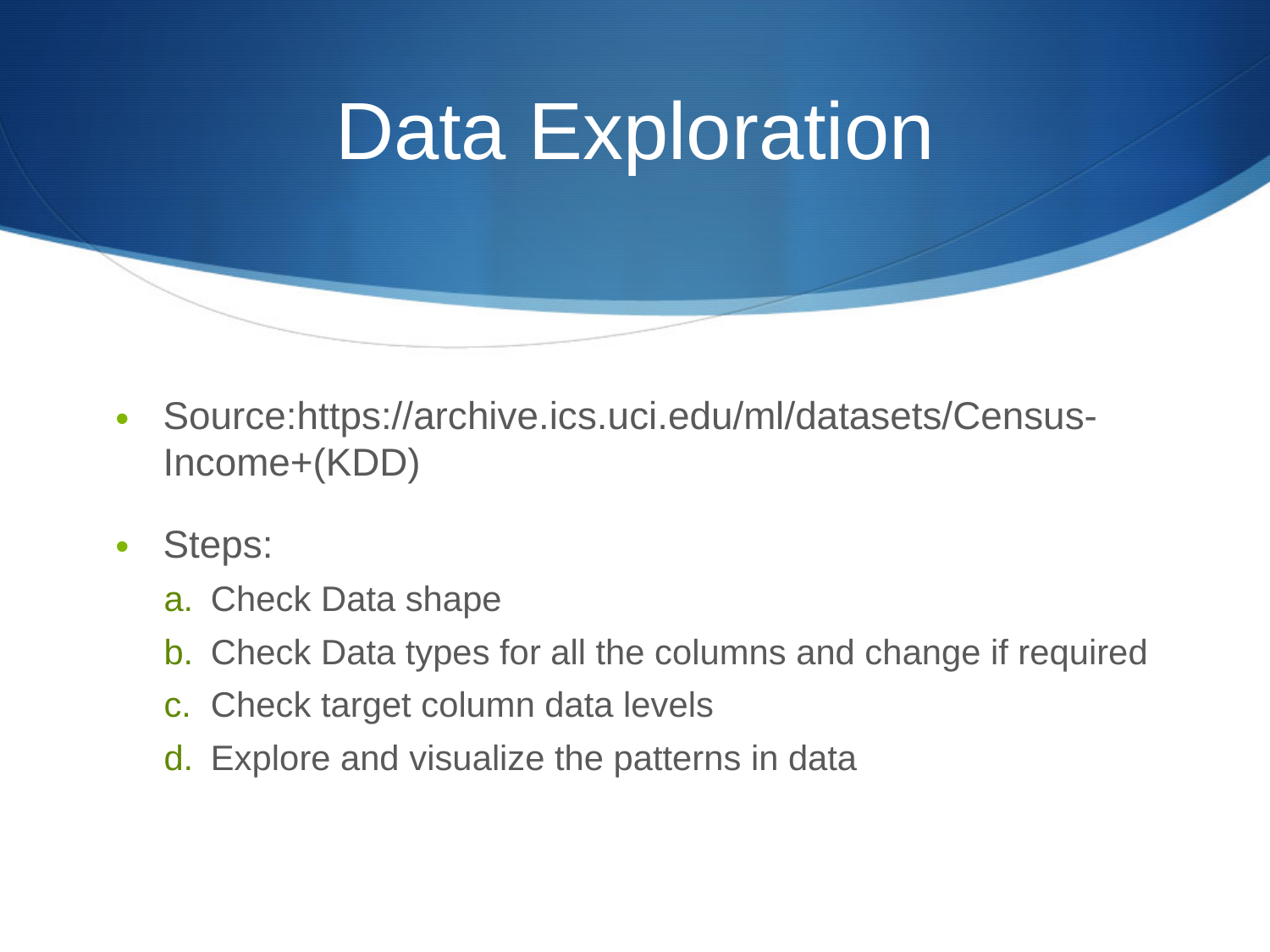

# Data Exploration
Source:https://archive.ics.uci.edu/ml/datasets/Census-Income+(KDD)
Steps:
Check Data shape
Check Data types for all the columns and change if required
Check target column data levels
Explore and visualize the patterns in data